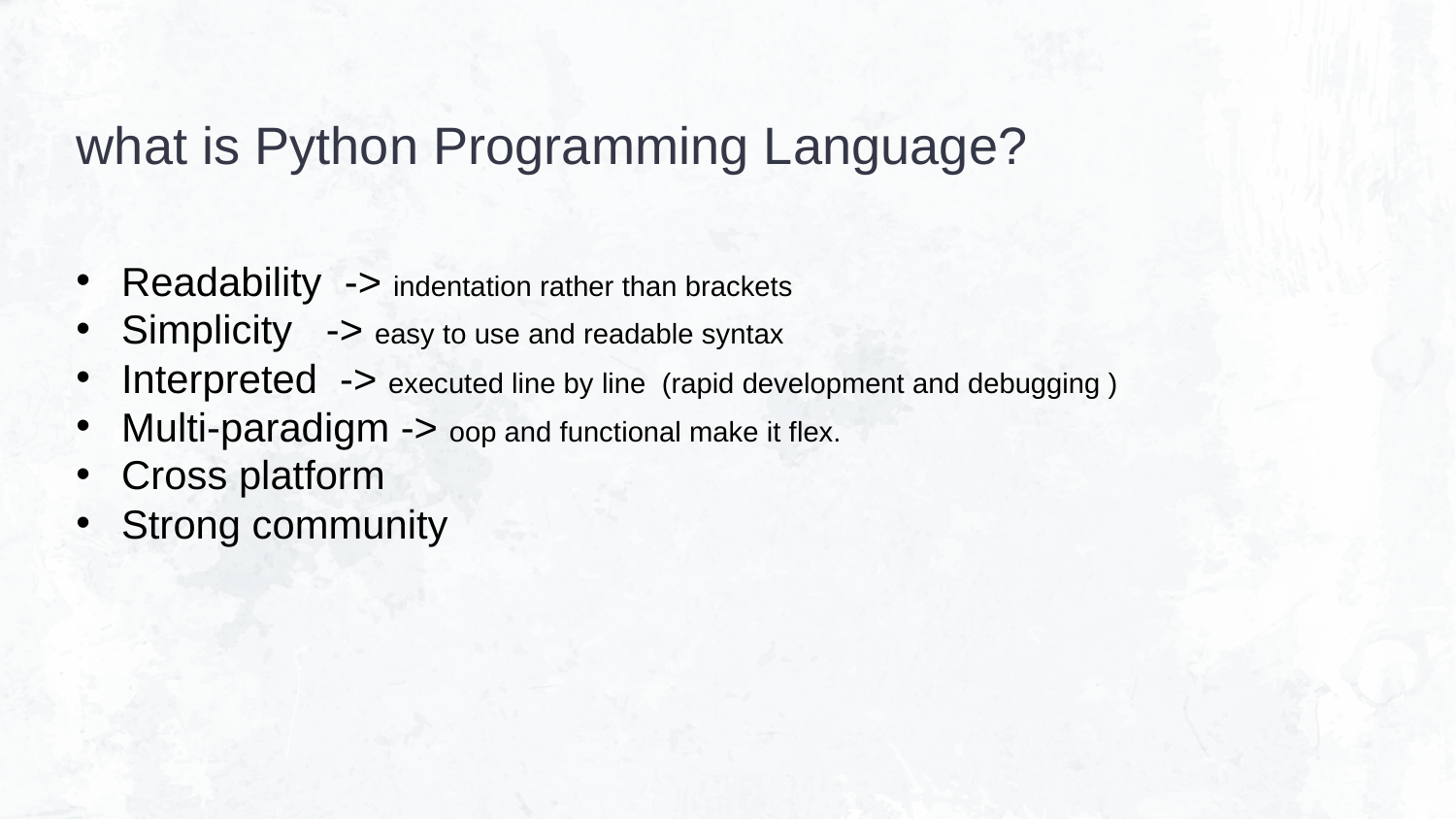

# what is Python Programming Language?
Readability  -> indentation rather than brackets
Simplicity   -> easy to use and readable syntax
Interpreted  -> executed line by line  (rapid development and debugging )
Multi-paradigm -> oop and functional make it flex.
Cross platform
Strong community